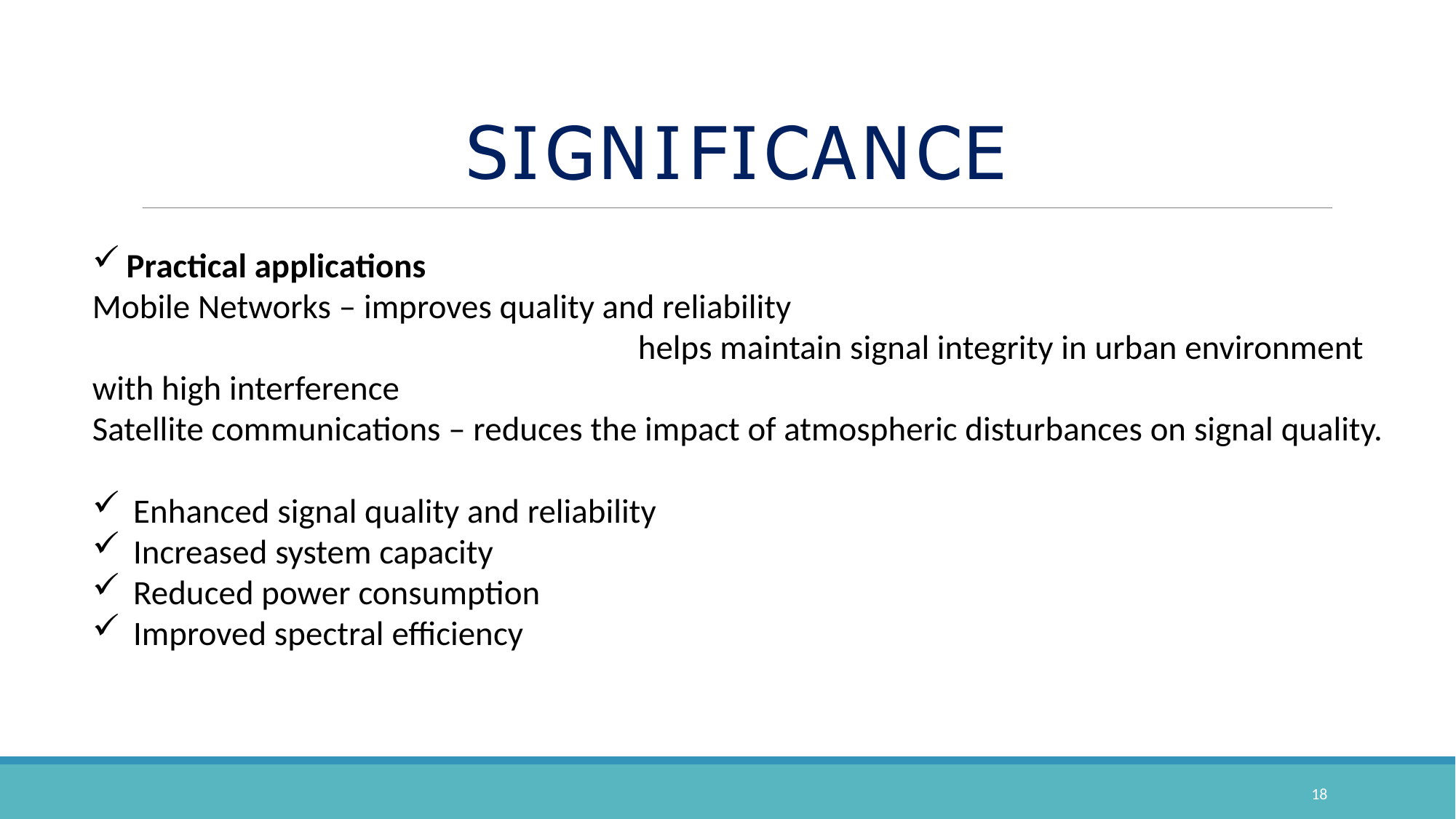

# SIGNIFICANCE
Practical applications
Mobile Networks – improves quality and reliability
					helps maintain signal integrity in urban environment with high interference
Satellite communications – reduces the impact of atmospheric disturbances on signal quality.

Enhanced signal quality and reliability
Increased system capacity
Reduced power consumption
Improved spectral efficiency
18